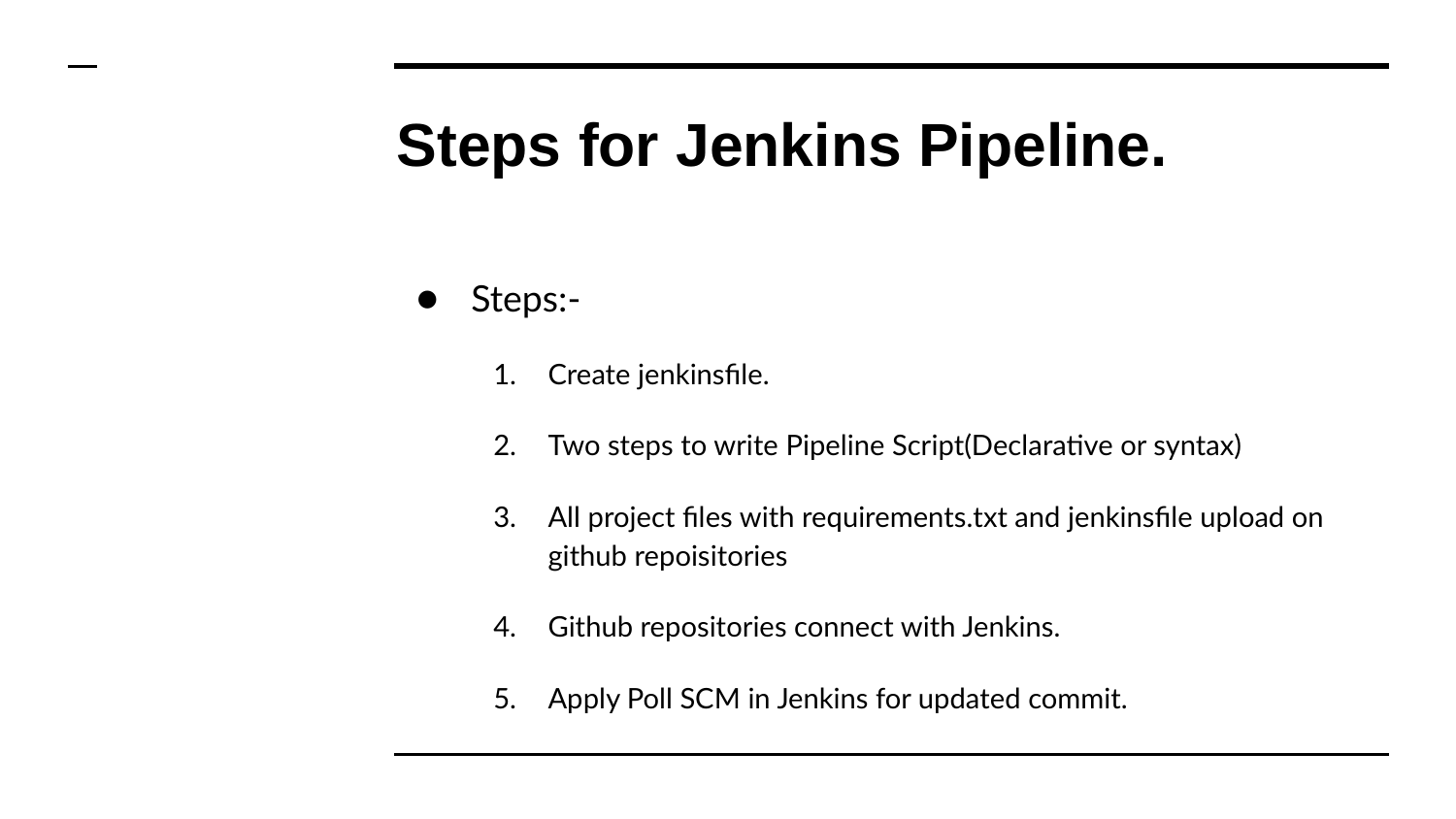

# Steps for Jenkins Pipeline.
Steps:-
Create jenkinsfile.
Two steps to write Pipeline Script(Declarative or syntax)
All project files with requirements.txt and jenkinsfile upload on github repoisitories
Github repositories connect with Jenkins.
Apply Poll SCM in Jenkins for updated commit.